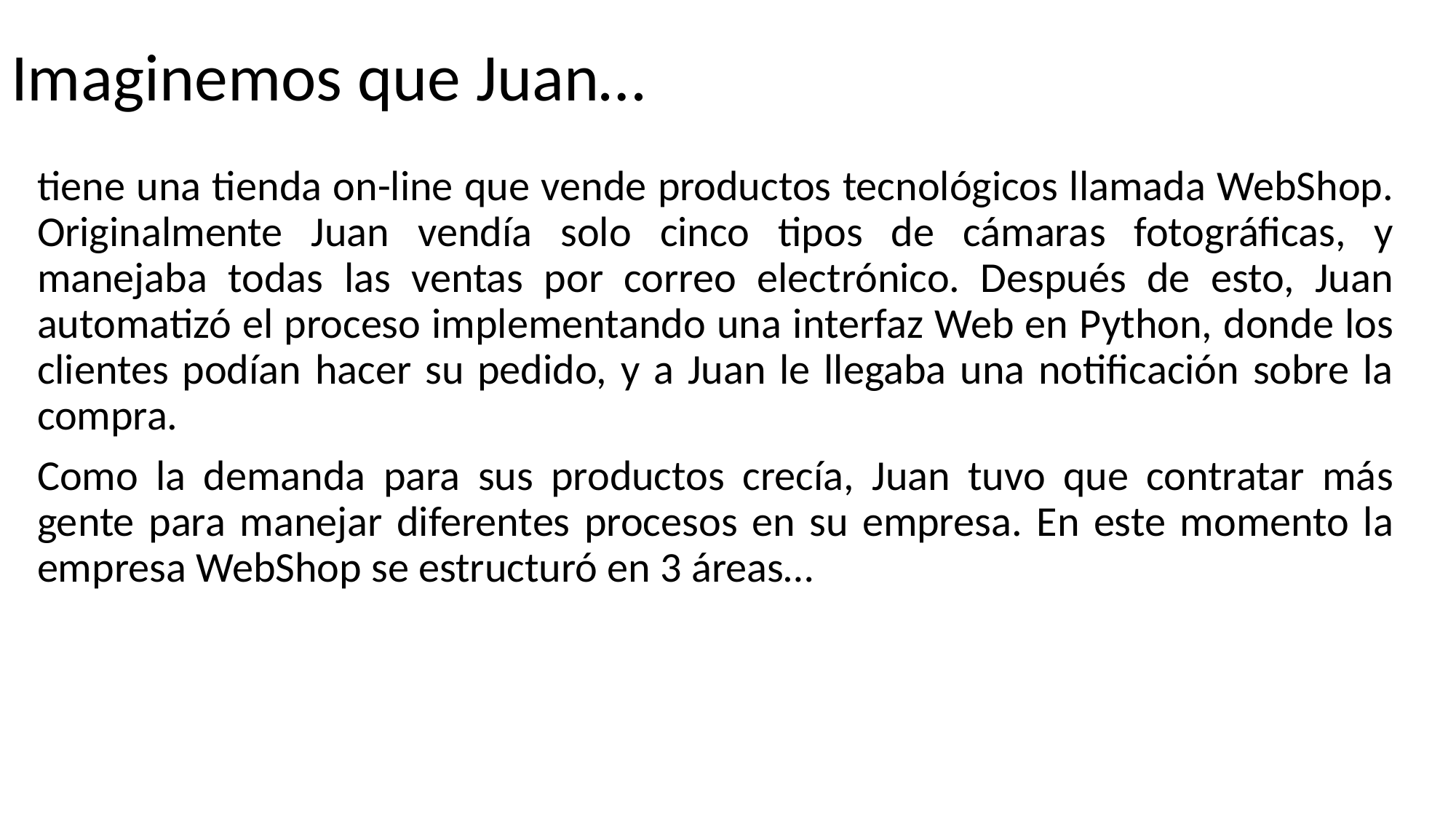

# Imaginemos que Juan…
tiene una tienda on-line que vende productos tecnológicos llamada WebShop. Originalmente Juan vendía solo cinco tipos de cámaras fotográficas, y manejaba todas las ventas por correo electrónico. Después de esto, Juan automatizó el proceso implementando una interfaz Web en Python, donde los clientes podían hacer su pedido, y a Juan le llegaba una notificación sobre la compra.
Como la demanda para sus productos crecía, Juan tuvo que contratar más gente para manejar diferentes procesos en su empresa. En este momento la empresa WebShop se estructuró en 3 áreas…